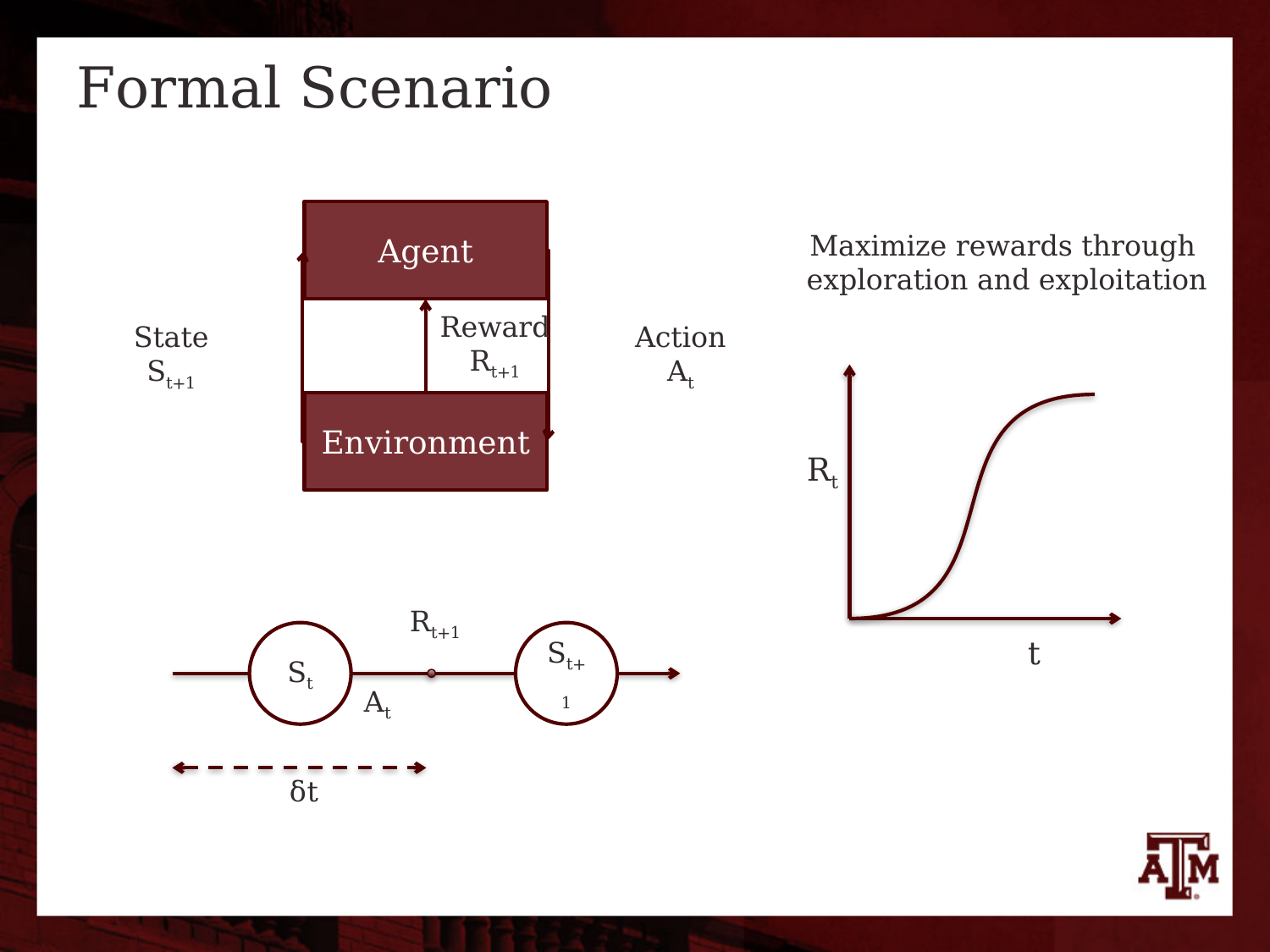

# Formal Scenario
Agent
Maximize rewards through
exploration and exploitation
Reward
Rt+1
State
St+1
Action
At
Environment
Rt
Rt+1
St
St+1
t

At
δt